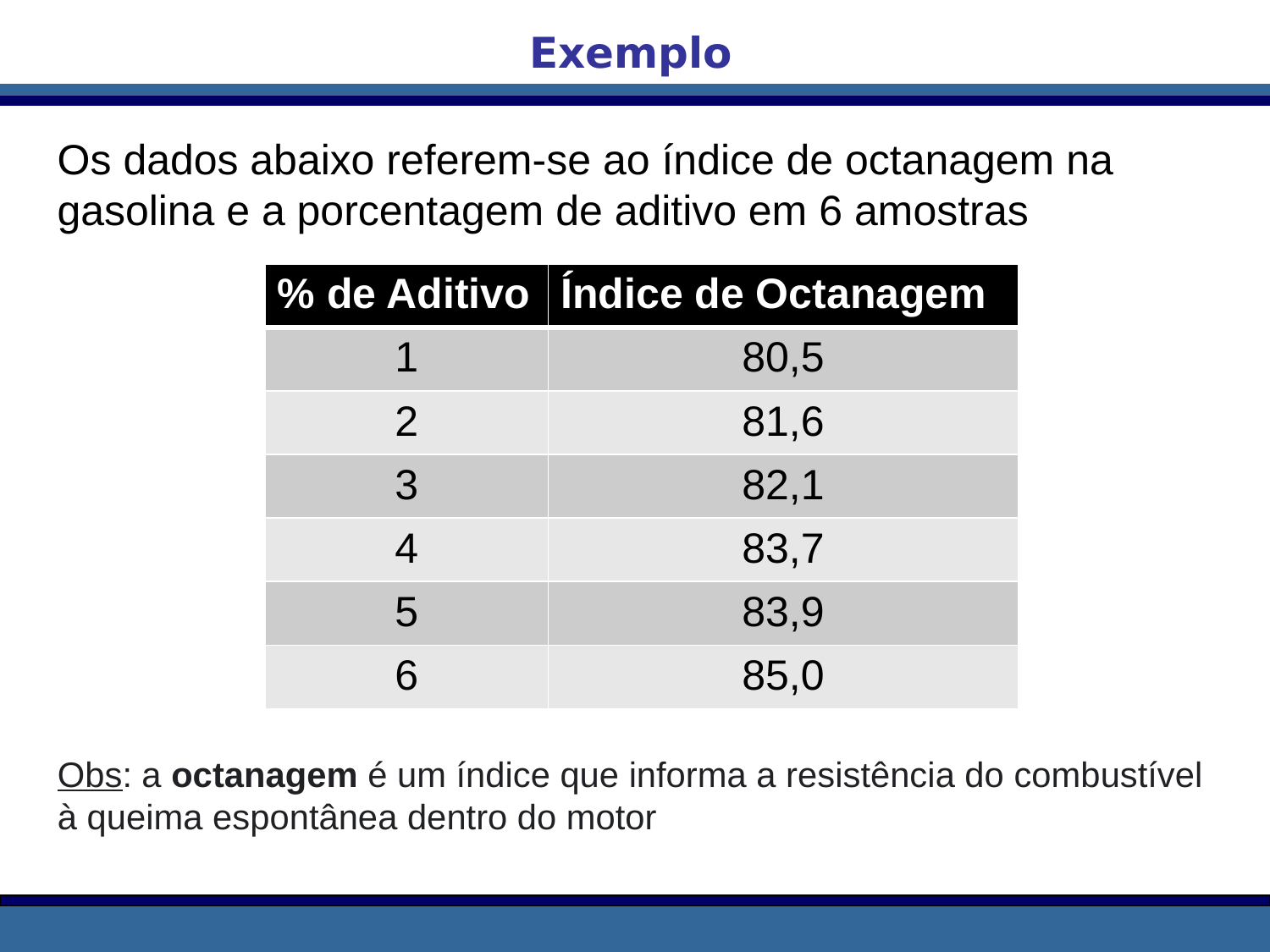

Exemplo
Os dados abaixo referem-se ao índice de octanagem na gasolina e a porcentagem de aditivo em 6 amostras
| % de Aditivo | Índice de Octanagem |
| --- | --- |
| 1 | 80,5 |
| 2 | 81,6 |
| 3 | 82,1 |
| 4 | 83,7 |
| 5 | 83,9 |
| 6 | 85,0 |
Obs: a octanagem é um índice que informa a resistência do combustível à queima espontânea dentro do motor